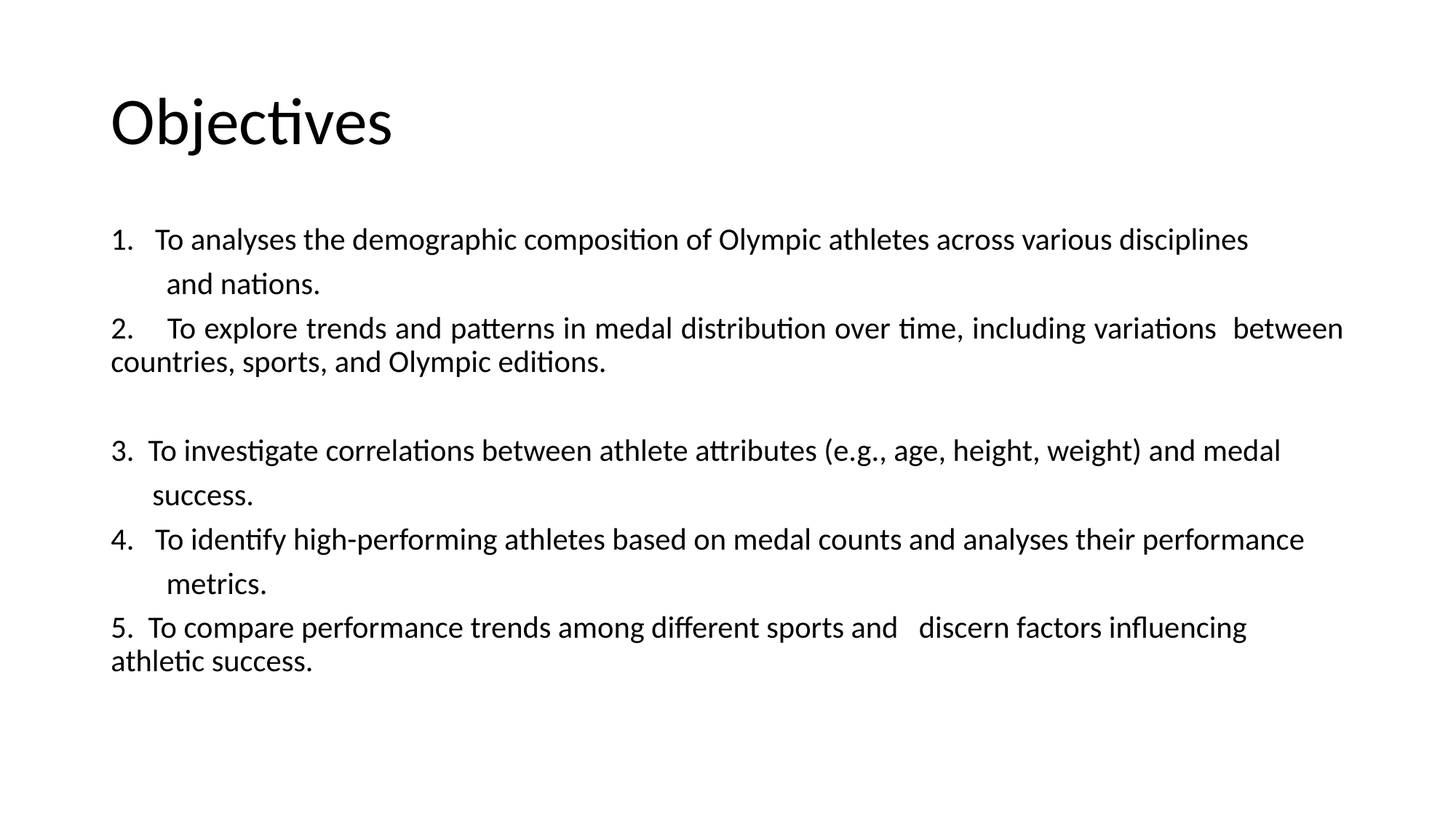

# Objectives
1.   To analyses the demographic composition of Olympic athletes across various disciplines
        and nations.
2.    To explore trends and patterns in medal distribution over time, including variations  between countries, sports, and Olympic editions.

3.  To investigate correlations between athlete attributes (e.g., age, height, weight) and medal
      success.
4.   To identify high-performing athletes based on medal counts and analyses their performance
        metrics.
5.  To compare performance trends among different sports and   discern factors influencing athletic success.